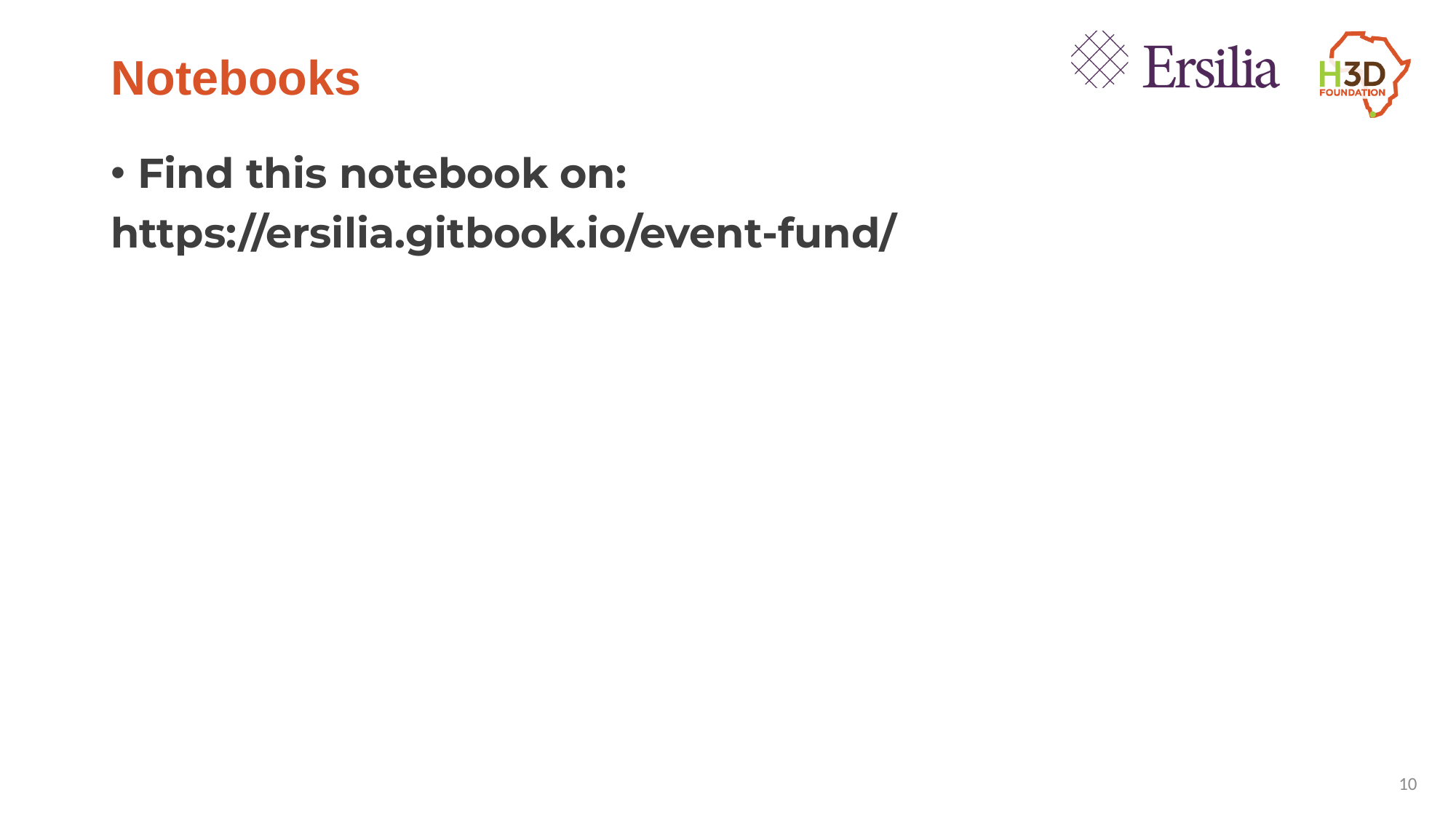

# Notebooks
Find this notebook on:
https://ersilia.gitbook.io/event-fund/
10